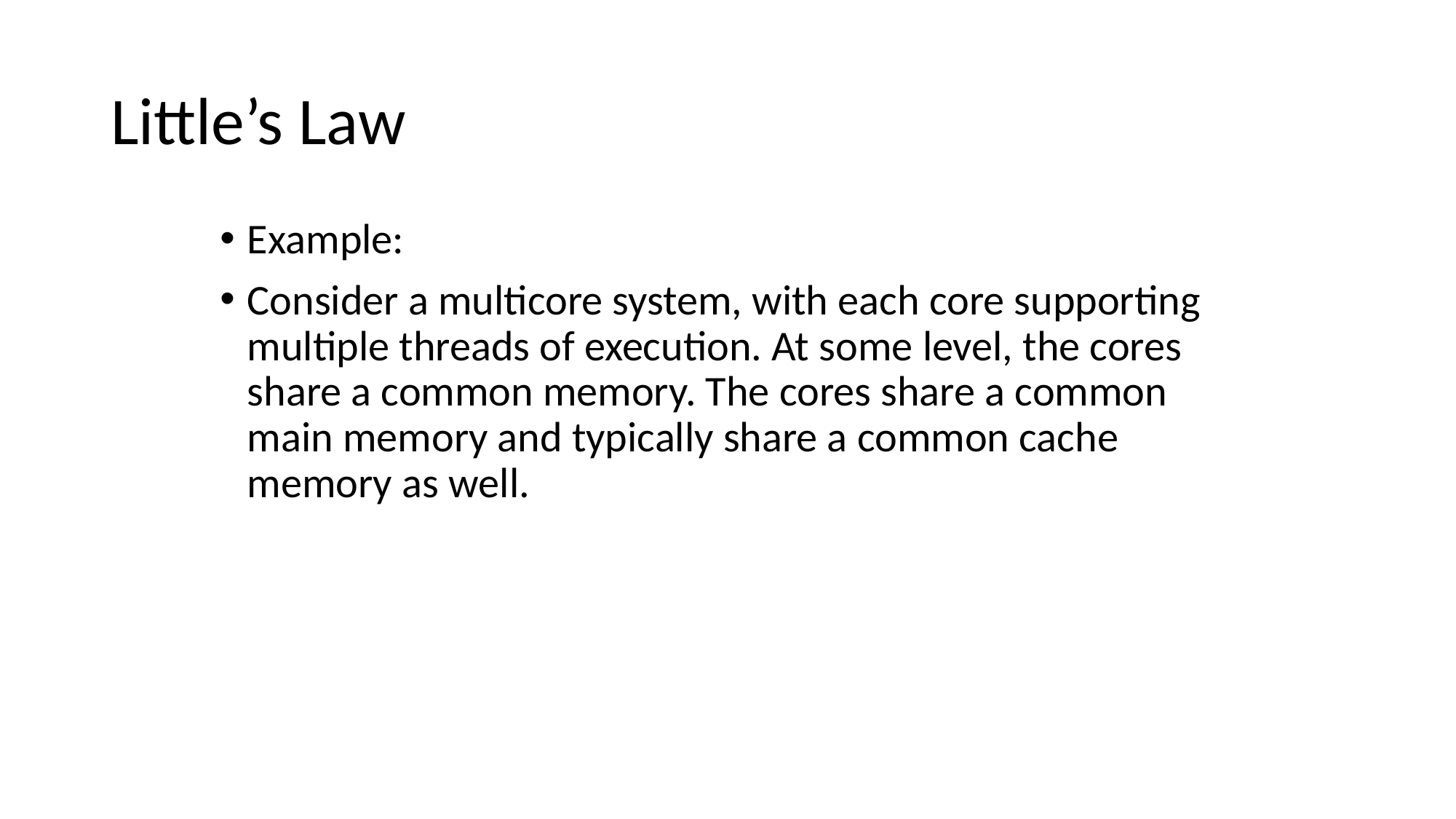

# Little’s Law

Example:
Consider a multicore system, with each core supporting multiple threads of execution. At some level, the cores share a common memory. The cores share a common main memory and typically share a common cache memory as well.